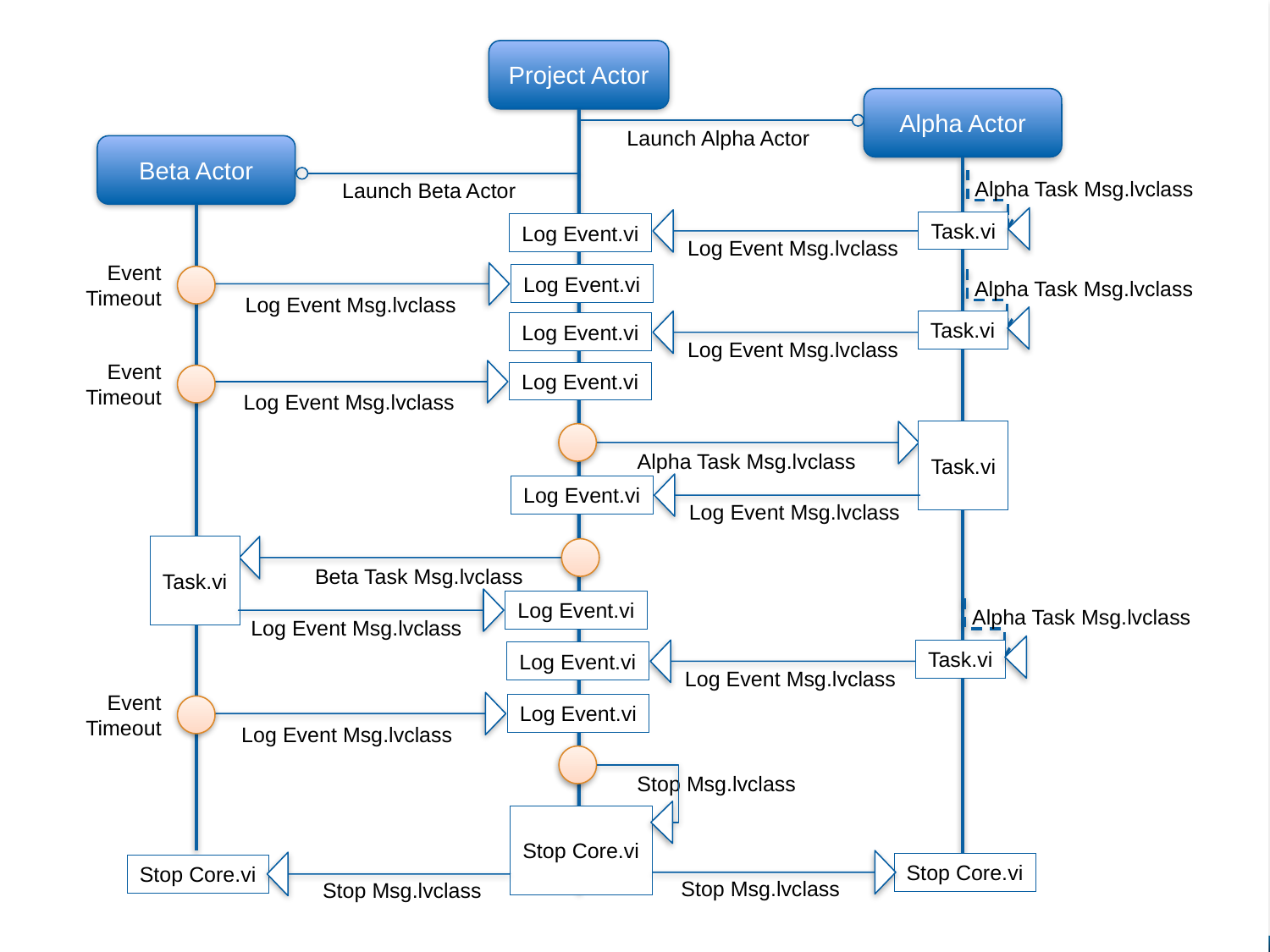

Project Actor
Alpha Actor

Launch Alpha Actor
Beta Actor

Launch Beta Actor
Alpha Task Msg.lvclass
Task.vi

Log Event Msg.lvclass
Log Event.vi
Event
Timeout

Log Event Msg.lvclass
Log Event.vi
Alpha Task Msg.lvclass
Task.vi

Log Event Msg.lvclass
Log Event.vi
Event
Timeout

Log Event Msg.lvclass
Log Event.vi

Task.vi

Log Event Msg.lvclass
Log Event.vi

Alpha Task Msg.lvclass

Task.vi

Beta Task Msg.lvclass

Log Event Msg.lvclass
Log Event.vi
Alpha Task Msg.lvclass
Task.vi

Log Event Msg.lvclass
Log Event.vi
Event
Timeout

Log Event Msg.lvclass
Log Event.vi

Stop Msg.lvclass

Stop Core.vi

Stop Core.vi
Stop Msg.lvclass

Stop Core.vi
Stop Msg.lvclass